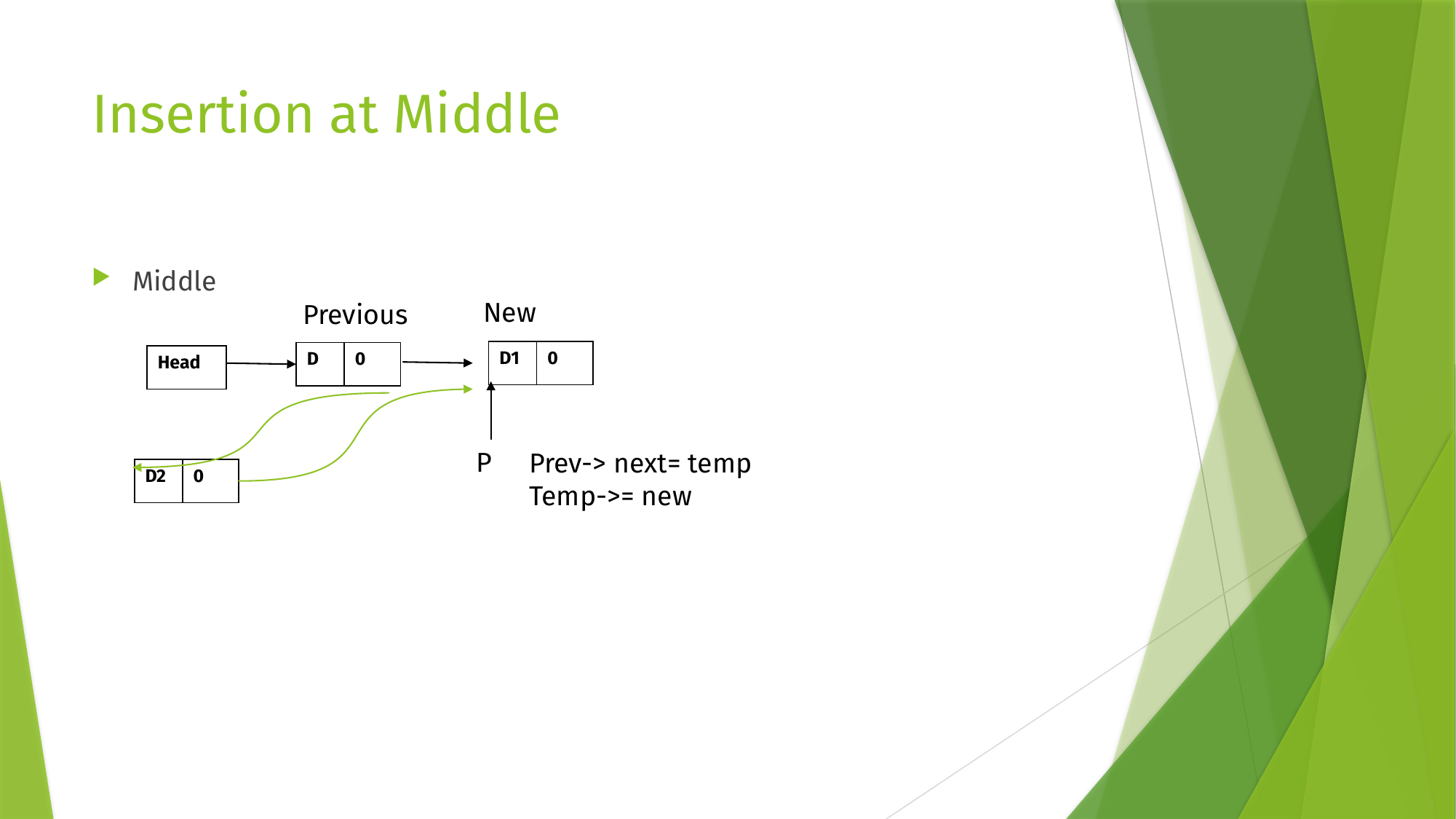

# Insertion at Middle

Middle
New
Previous
| D1 | 0 |
| --- | --- |
| D | 0 |
| --- | --- |
| Head |
| --- |
P
Prev-> next= temp
Temp->= new
| D2 | 0 |
| --- | --- |